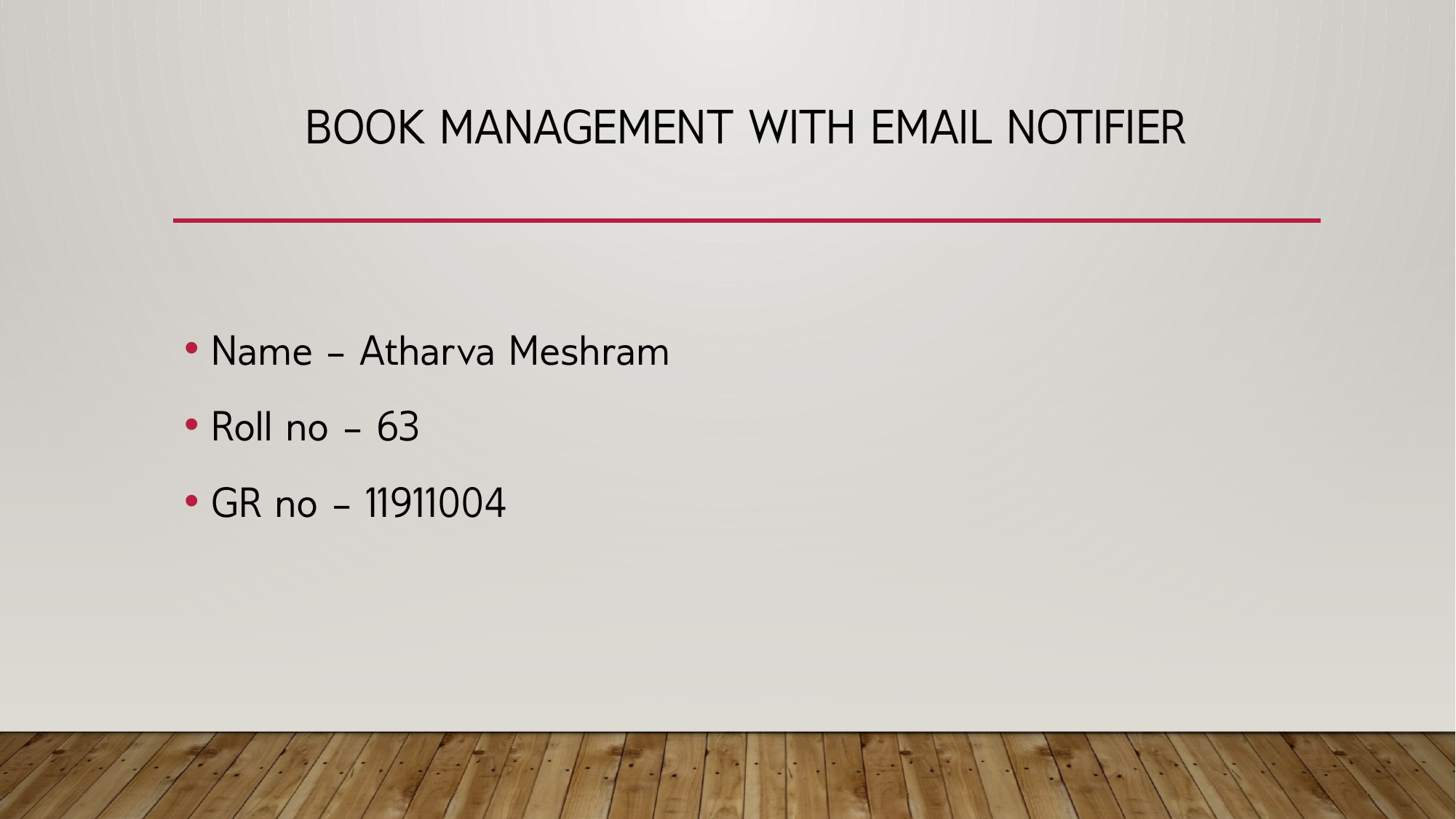

# Book Management with email notifier

Name – Atharva Meshram
Roll no – 63
GR no – 11911004